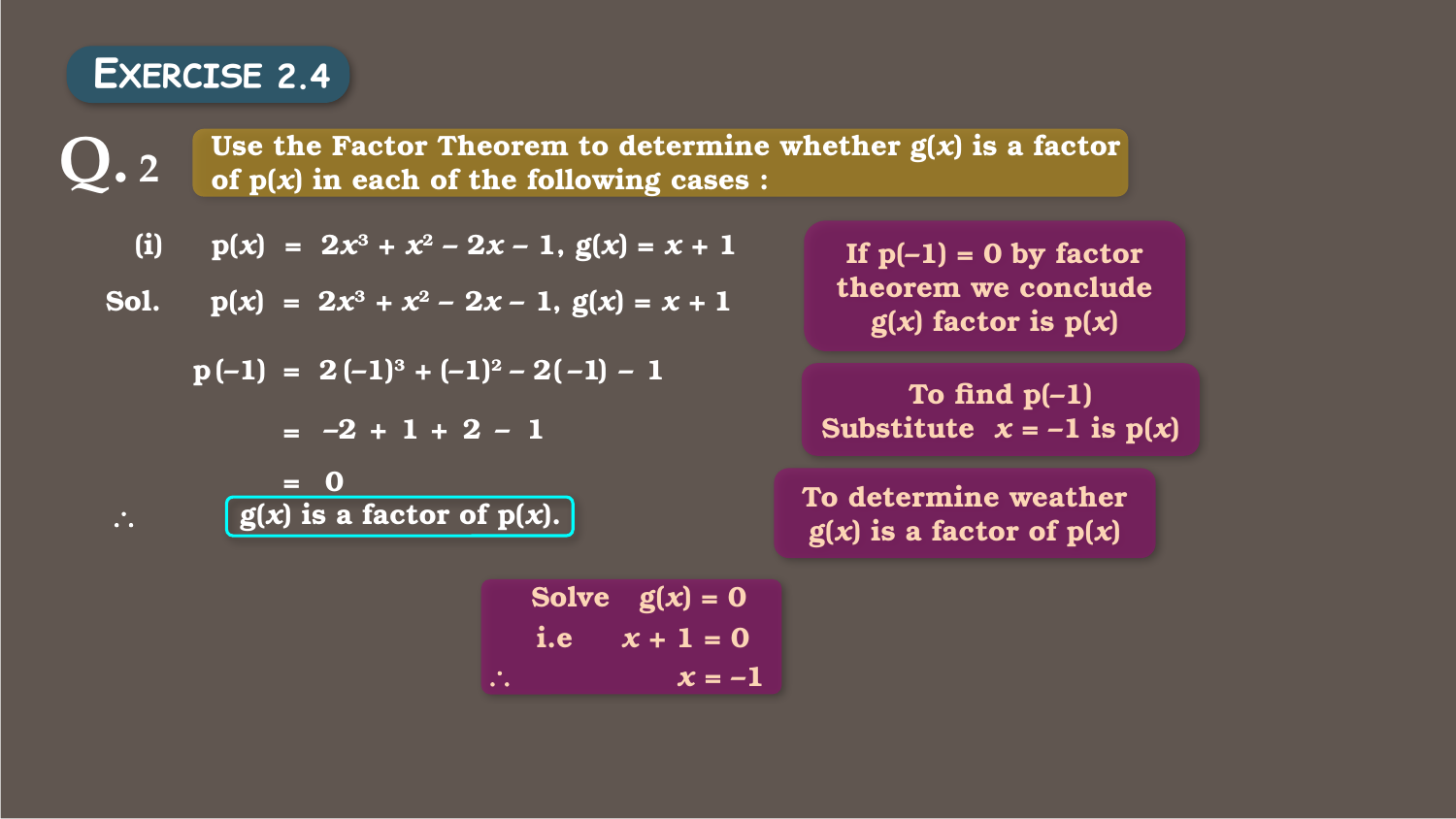

EXERCISE 2.4

Q. 2
Use the Factor Theorem to determine whether g(x) is a factor

of p(x) in each of the following cases :
(i)     p(x)  =  2x3 + x2 – 2x – 1, g(x) = x + 1
If p(–1) = 0 by factor theorem we conclude g(x) factor is p(x)
Sol.
=
2x3
+
x2
–
2x
–
1
,
=
x
+
1
p(x)
g(x)
p
(–1)
=
2
(–1)3
+
(–1)2
–
2
(
–
1
)
–
1
To find p(–1)
Substitute  x = –1 is p(x)
–2
+
1
+
2
–
1
=
0
=
To determine weather g(x) is a factor of p(x)
g(x) is a factor of p(x).
∴

Solve   g(x) = 0
i.e     x + 1 = 0
 ∴                 x = –1